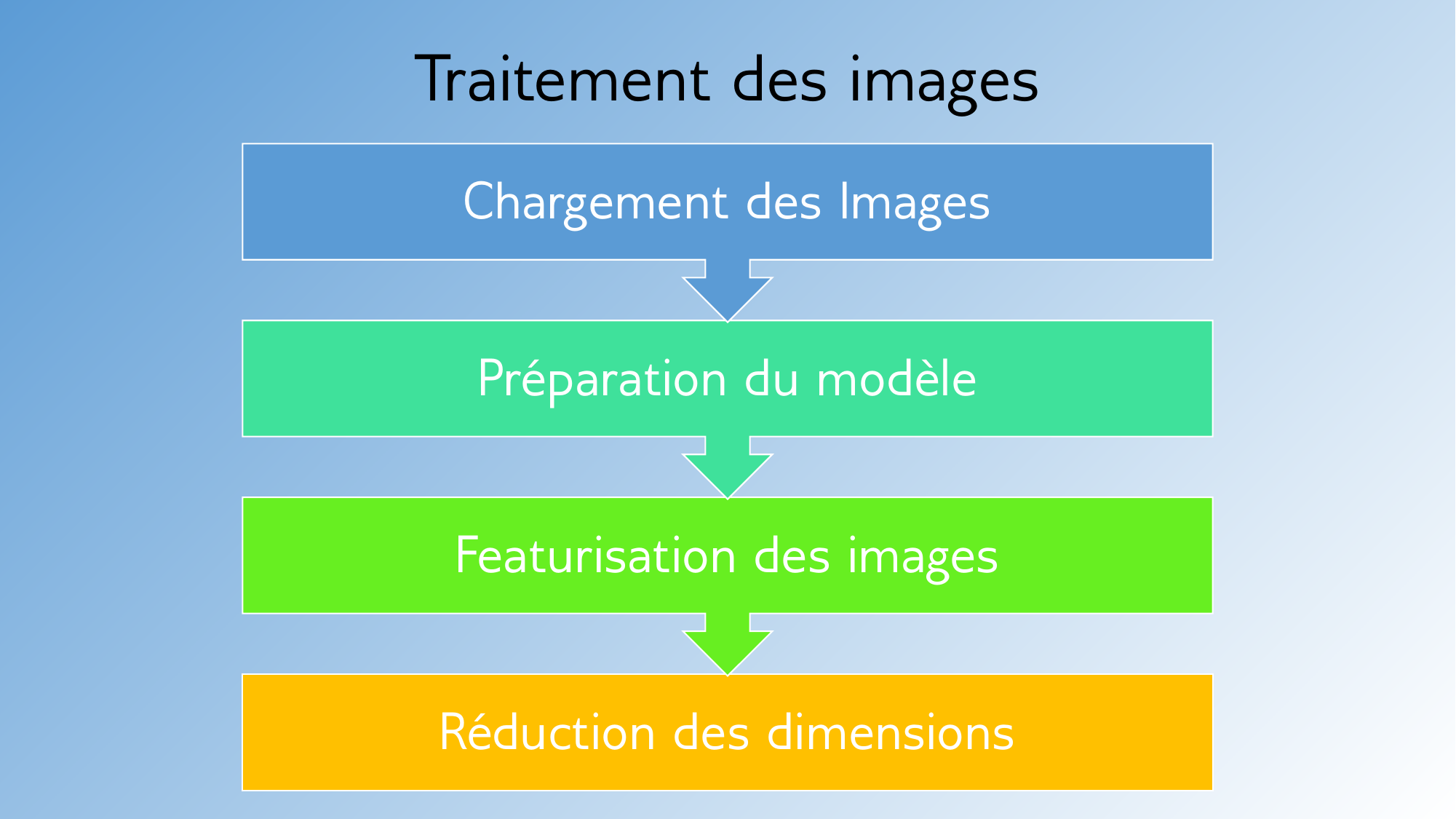

# Traitement des images
Réduction des dimensions
Featurisation des images
Préparation du modèle
Chargement des Images